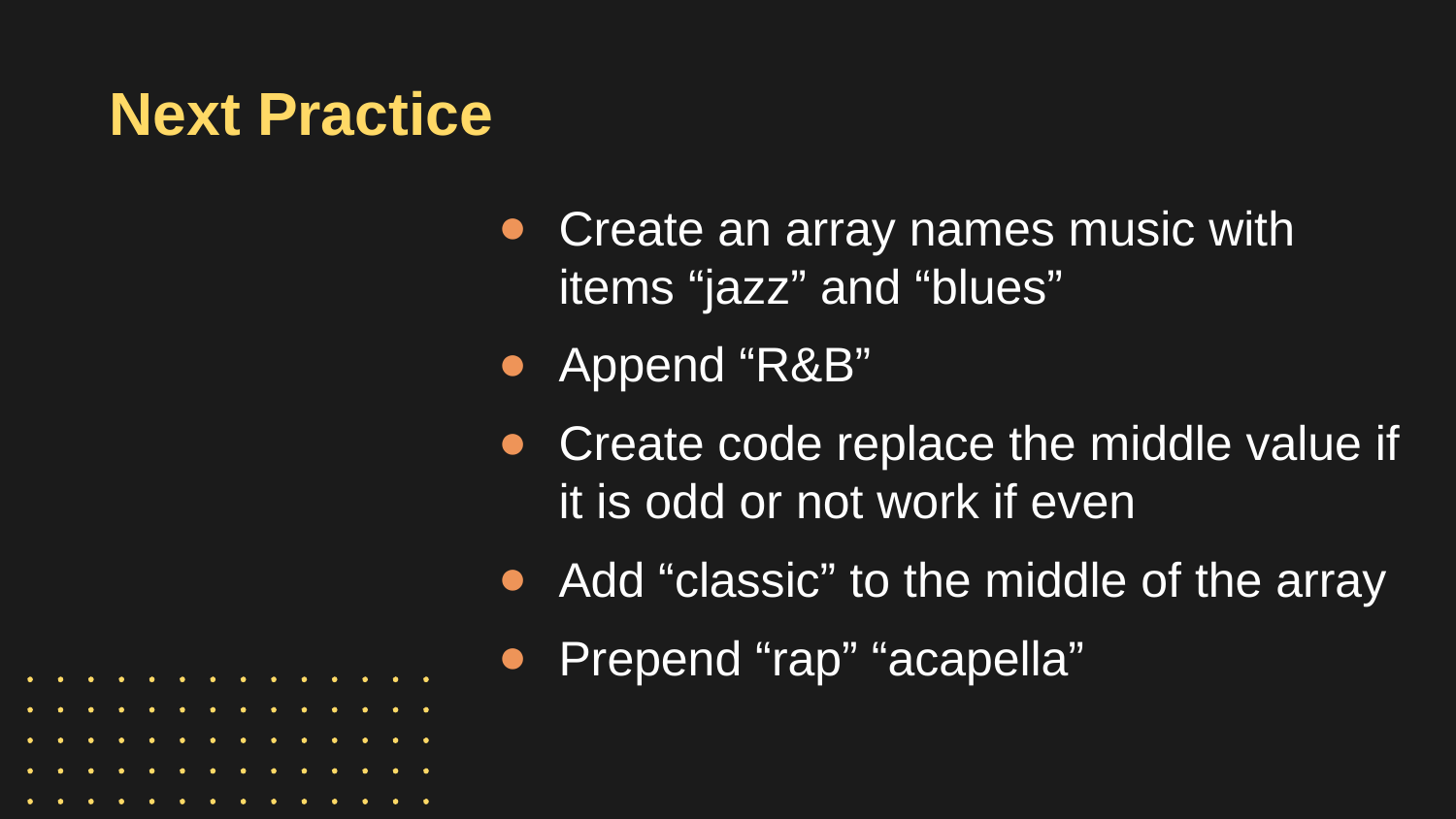

# Next Practice
Create an array names music with items “jazz” and “blues”
Append “R&B”
Create code replace the middle value if it is odd or not work if even
Add “classic” to the middle of the array
Prepend “rap” “acapella”